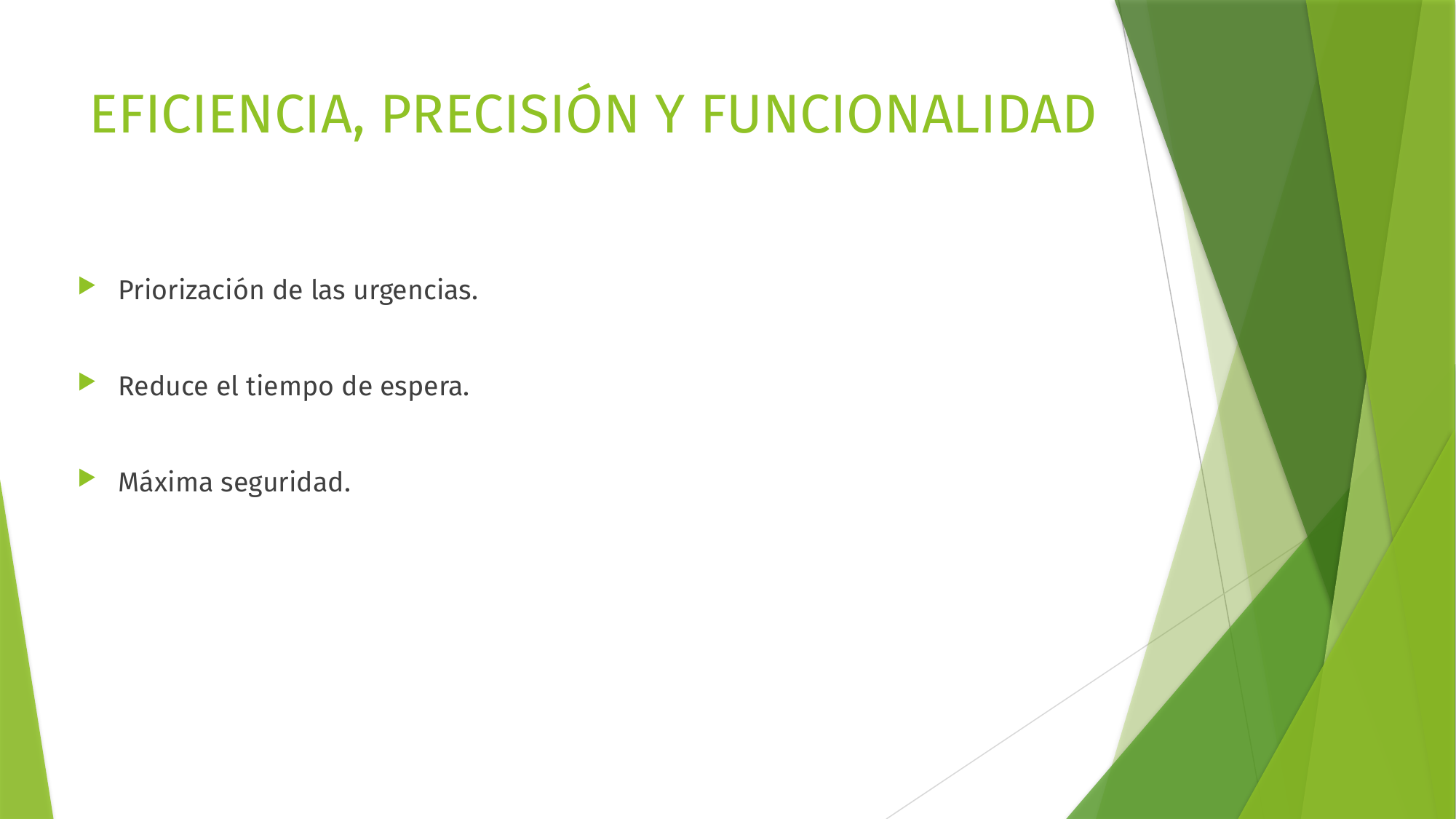

# EFICIENCIA, PRECISIÓN Y FUNCIONALIDAD

Priorización de las urgencias.

Reduce el tiempo de espera.

Máxima seguridad.